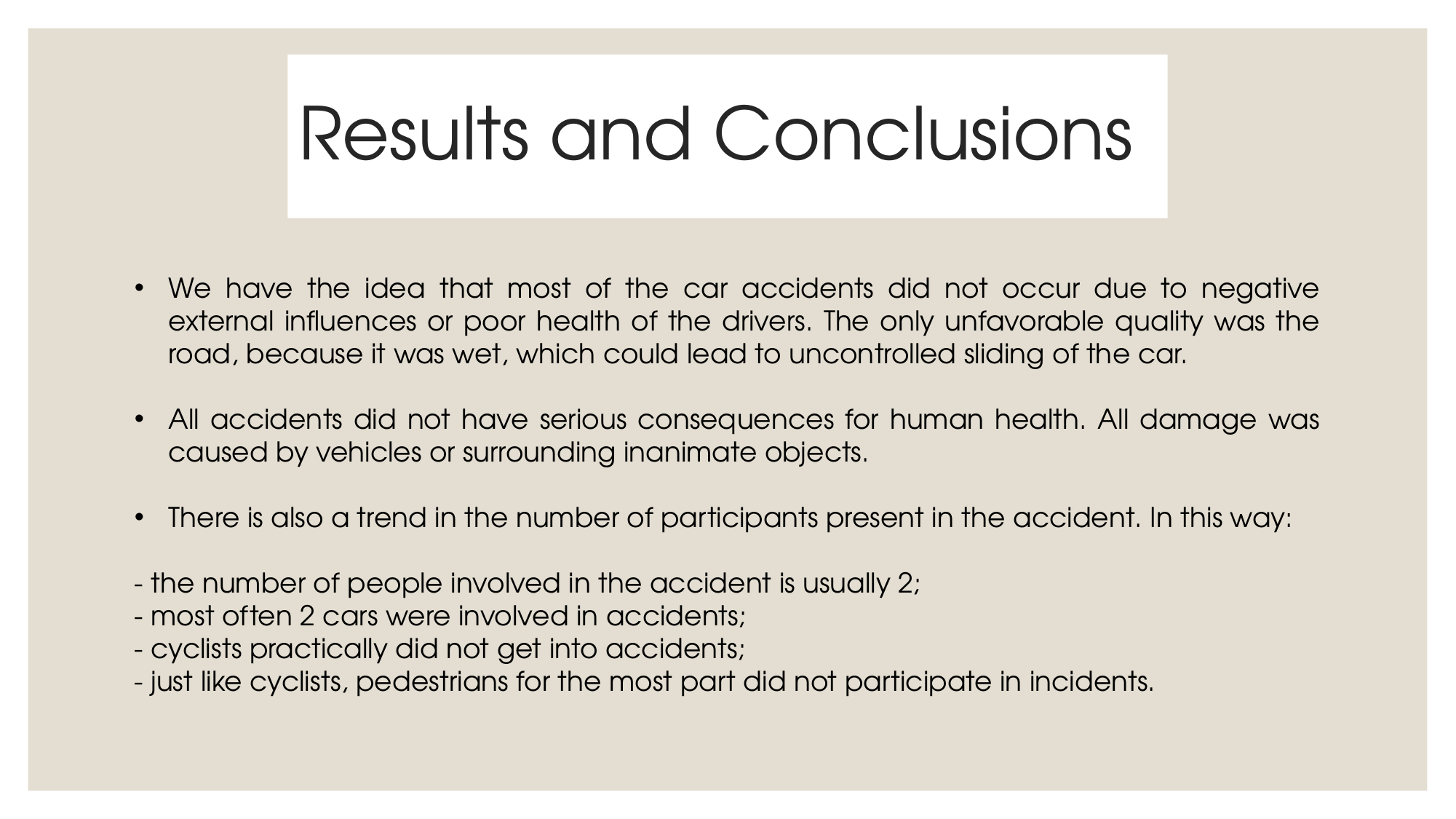

Results and Conclusions
We have the idea that most of the car accidents did not occur due to negative external influences or poor health of the drivers. The only unfavorable quality was the road, because it was wet, which could lead to uncontrolled sliding of the car.

All accidents did not have serious consequences for human health. All damage was caused by vehicles or surrounding inanimate objects.

There is also a trend in the number of participants present in the accident. In this way:

- the number of people involved in the accident is usually 2;
- most often 2 cars were involved in accidents;
- cyclists practically did not get into accidents;
- just like cyclists, pedestrians for the most part did not participate in incidents.